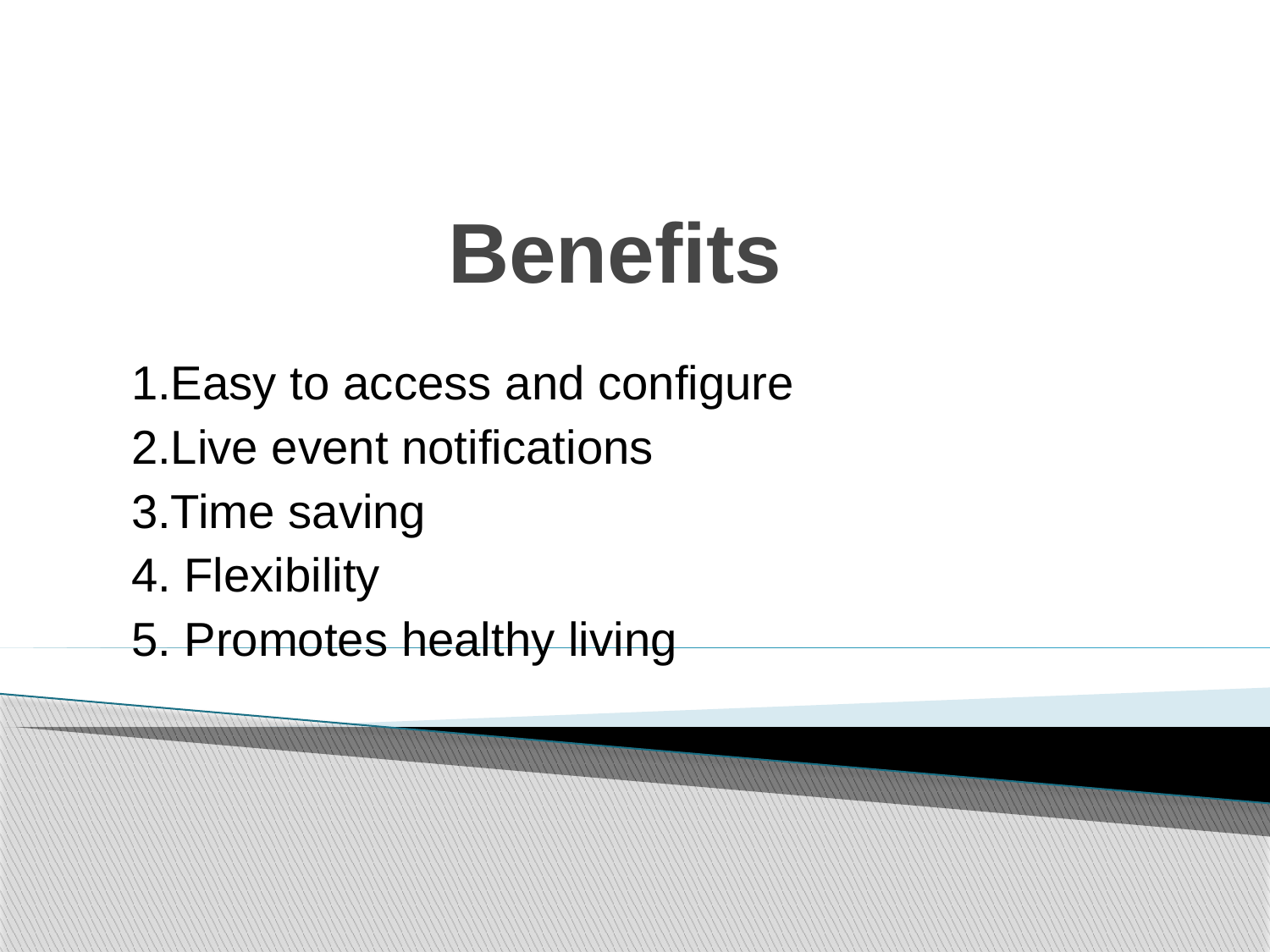

# Benefits
1.Easy to access and configure
2.Live event notifications
3.Time saving
4. Flexibility
5. Promotes healthy living